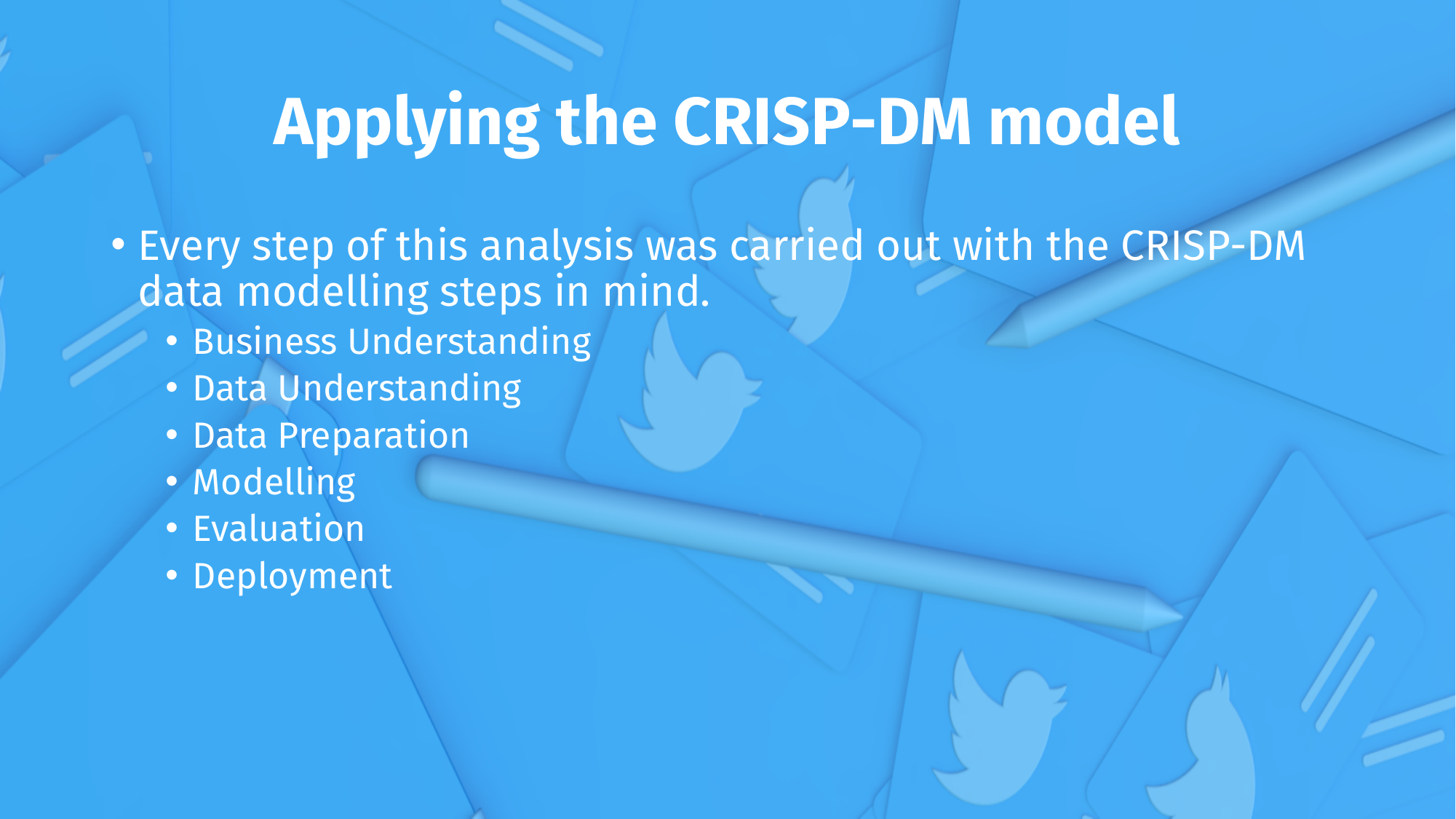

# Applying the CRISP-DM model
Every step of this analysis was carried out with the CRISP-DM data modelling steps in mind.
Business Understanding
Data Understanding
Data Preparation
Modelling
Evaluation
Deployment